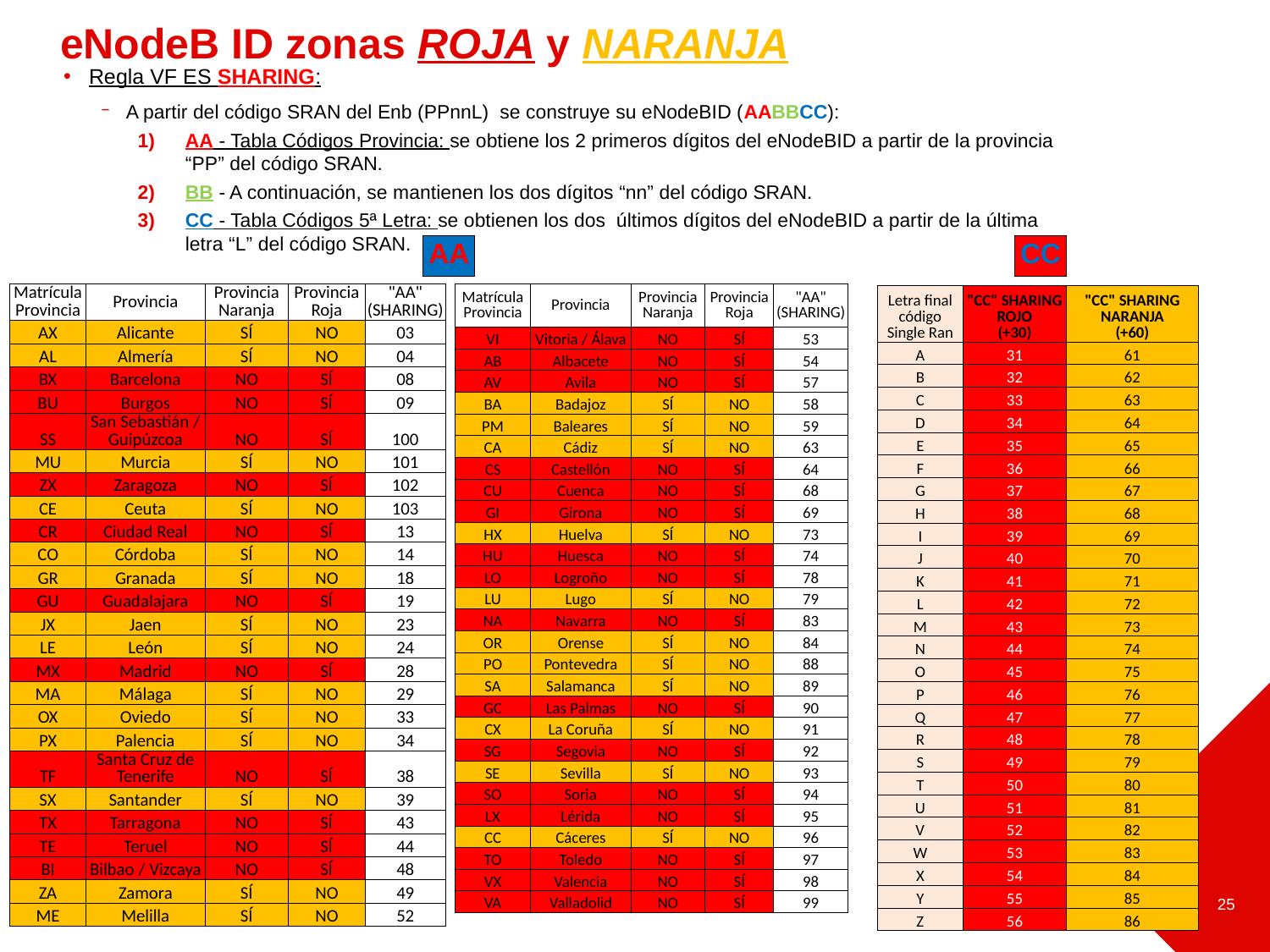

# eNodeB ID zonas ROJA y NARANJA
Regla VF ES SHARING:
A partir del código SRAN del Enb (PPnnL)  se construye su eNodeBID (AABBCC):
AA - Tabla Códigos Provincia: se obtiene los 2 primeros dígitos del eNodeBID a partir de la provincia “PP” del código SRAN.
BB - A continuación, se mantienen los dos dígitos “nn” del código SRAN.
CC - Tabla Códigos 5ª Letra: se obtienen los dos  últimos dígitos del eNodeBID a partir de la última letra “L” del código SRAN.
CC
AA
| Matrícula Provincia | Provincia | Provincia Naranja | Provincia Roja | "AA" (SHARING) |
| --- | --- | --- | --- | --- |
| AX | Alicante | SÍ | NO | 03 |
| AL | Almería | SÍ | NO | 04 |
| BX | Barcelona | NO | SÍ | 08 |
| BU | Burgos | NO | SÍ | 09 |
| SS | San Sebastián / Guipúzcoa | NO | SÍ | 100 |
| MU | Murcia | SÍ | NO | 101 |
| ZX | Zaragoza | NO | SÍ | 102 |
| CE | Ceuta | SÍ | NO | 103 |
| CR | Ciudad Real | NO | SÍ | 13 |
| CO | Córdoba | SÍ | NO | 14 |
| GR | Granada | SÍ | NO | 18 |
| GU | Guadalajara | NO | SÍ | 19 |
| JX | Jaen | SÍ | NO | 23 |
| LE | León | SÍ | NO | 24 |
| MX | Madrid | NO | SÍ | 28 |
| MA | Málaga | SÍ | NO | 29 |
| OX | Oviedo | SÍ | NO | 33 |
| PX | Palencia | SÍ | NO | 34 |
| TF | Santa Cruz de Tenerife | NO | SÍ | 38 |
| SX | Santander | SÍ | NO | 39 |
| TX | Tarragona | NO | SÍ | 43 |
| TE | Teruel | NO | SÍ | 44 |
| BI | Bilbao / Vizcaya | NO | SÍ | 48 |
| ZA | Zamora | SÍ | NO | 49 |
| ME | Melilla | SÍ | NO | 52 |
| Matrícula Provincia | Provincia | Provincia Naranja | Provincia Roja | "AA" (SHARING) |
| --- | --- | --- | --- | --- |
| VI | Vitoria / Álava | NO | SÍ | 53 |
| AB | Albacete | NO | SÍ | 54 |
| AV | Avila | NO | SÍ | 57 |
| BA | Badajoz | SÍ | NO | 58 |
| PM | Baleares | SÍ | NO | 59 |
| CA | Cádiz | SÍ | NO | 63 |
| CS | Castellón | NO | SÍ | 64 |
| CU | Cuenca | NO | SÍ | 68 |
| GI | Girona | NO | SÍ | 69 |
| HX | Huelva | SÍ | NO | 73 |
| HU | Huesca | NO | SÍ | 74 |
| LO | Logroño | NO | SÍ | 78 |
| LU | Lugo | SÍ | NO | 79 |
| NA | Navarra | NO | SÍ | 83 |
| OR | Orense | SÍ | NO | 84 |
| PO | Pontevedra | SÍ | NO | 88 |
| SA | Salamanca | SÍ | NO | 89 |
| GC | Las Palmas | NO | SÍ | 90 |
| CX | La Coruña | SÍ | NO | 91 |
| SG | Segovia | NO | SÍ | 92 |
| SE | Sevilla | SÍ | NO | 93 |
| SO | Soria | NO | SÍ | 94 |
| LX | Lérida | NO | SÍ | 95 |
| CC | Cáceres | SÍ | NO | 96 |
| TO | Toledo | NO | SÍ | 97 |
| VX | Valencia | NO | SÍ | 98 |
| VA | Valladolid | NO | SÍ | 99 |
| Letra final código Single Ran | "CC" SHARING ROJO (+30) | "CC" SHARING NARANJA (+60) |
| --- | --- | --- |
| A | 31 | 61 |
| B | 32 | 62 |
| C | 33 | 63 |
| D | 34 | 64 |
| E | 35 | 65 |
| F | 36 | 66 |
| G | 37 | 67 |
| H | 38 | 68 |
| I | 39 | 69 |
| J | 40 | 70 |
| K | 41 | 71 |
| L | 42 | 72 |
| M | 43 | 73 |
| N | 44 | 74 |
| O | 45 | 75 |
| P | 46 | 76 |
| Q | 47 | 77 |
| R | 48 | 78 |
| S | 49 | 79 |
| T | 50 | 80 |
| U | 51 | 81 |
| V | 52 | 82 |
| W | 53 | 83 |
| X | 54 | 84 |
| Y | 55 | 85 |
| Z | 56 | 86 |
25